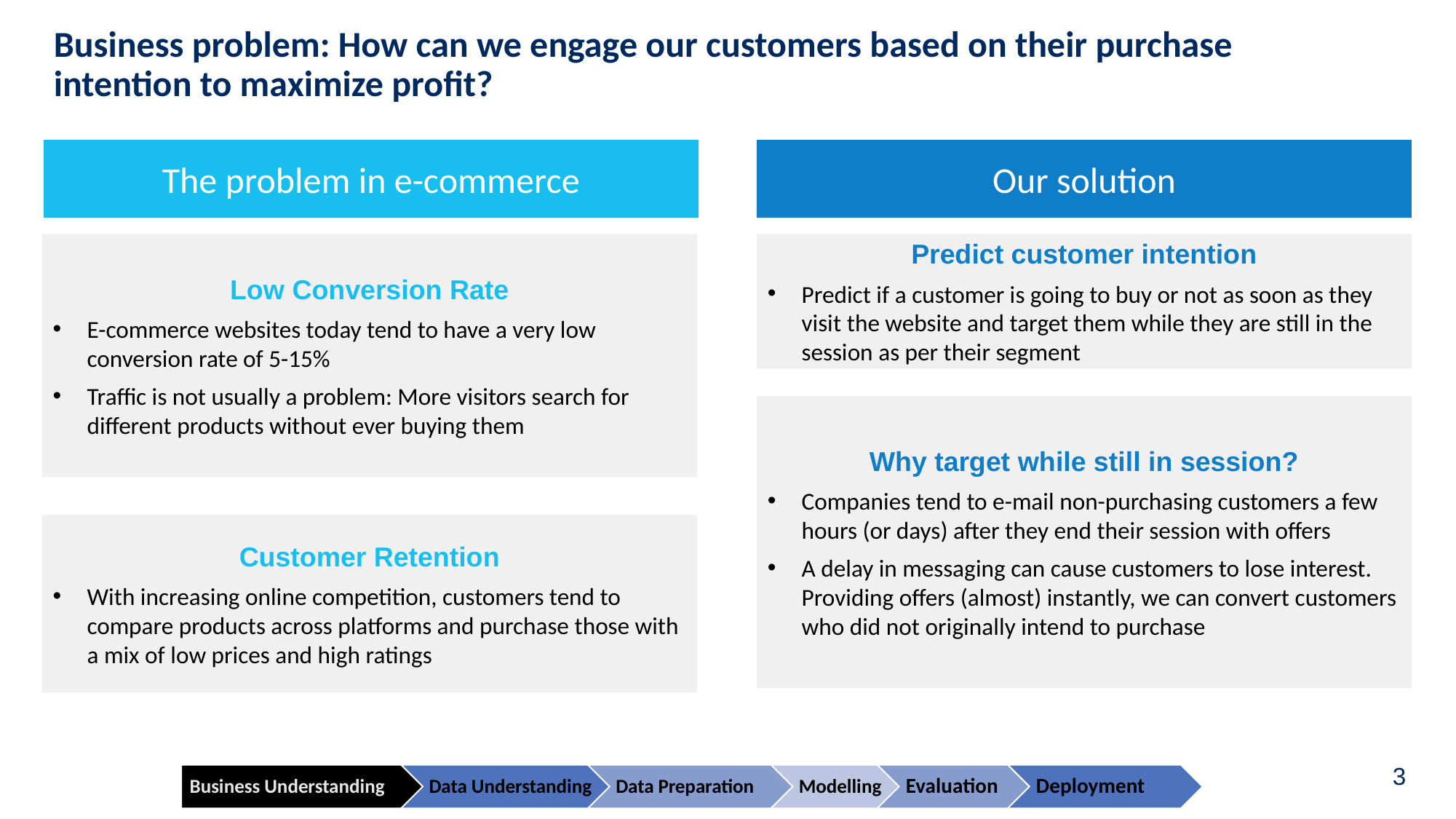

# Business problem: How can we engage our customers based on their purchase intention to maximize profit?
The problem in e-commerce
Our solution
Low Conversion Rate
E-commerce websites today tend to have a very low conversion rate of 5-15%
Traffic is not usually a problem: More visitors search for different products without ever buying them
Predict customer intention
Predict if a customer is going to buy or not as soon as they visit the website and target them while they are still in the session as per their segment
Why target while still in session?
Companies tend to e-mail non-purchasing customers a few hours (or days) after they end their session with offers
A delay in messaging can cause customers to lose interest. Providing offers (almost) instantly, we can convert customers who did not originally intend to purchase
Customer Retention
With increasing online competition, customers tend to compare products across platforms and purchase those with a mix of low prices and high ratings
3
Business Understanding
Data Understanding
Data Preparation
Modelling
Evaluation
Deployment